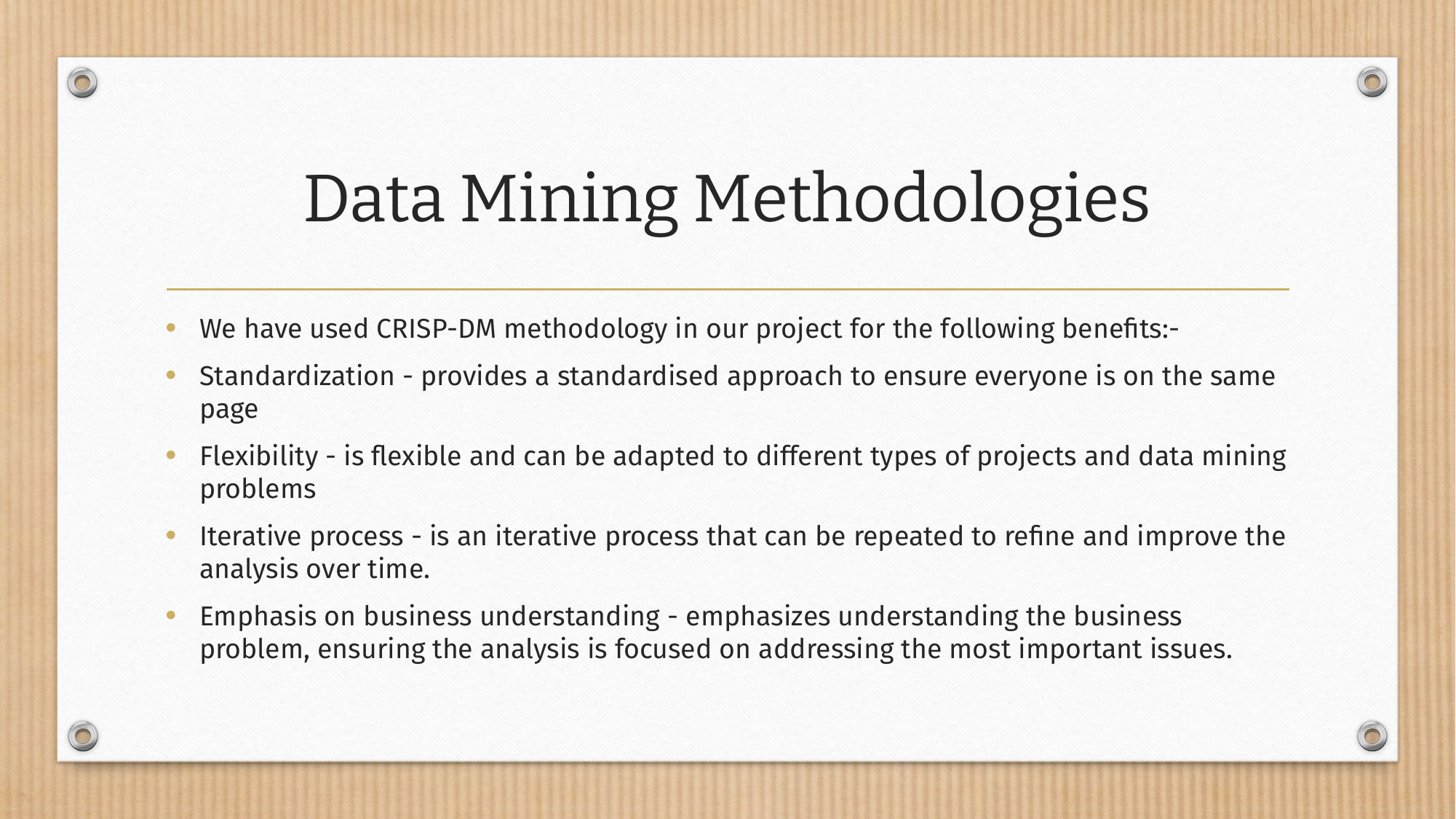

# Data Mining Methodologies
We have used CRISP-DM methodology in our project for the following benefits:-
Standardization - provides a standardised approach to ensure everyone is on the same page
Flexibility - is flexible and can be adapted to different types of projects and data mining problems
Iterative process - is an iterative process that can be repeated to refine and improve the analysis over time.
Emphasis on business understanding - emphasizes understanding the business problem, ensuring the analysis is focused on addressing the most important issues.